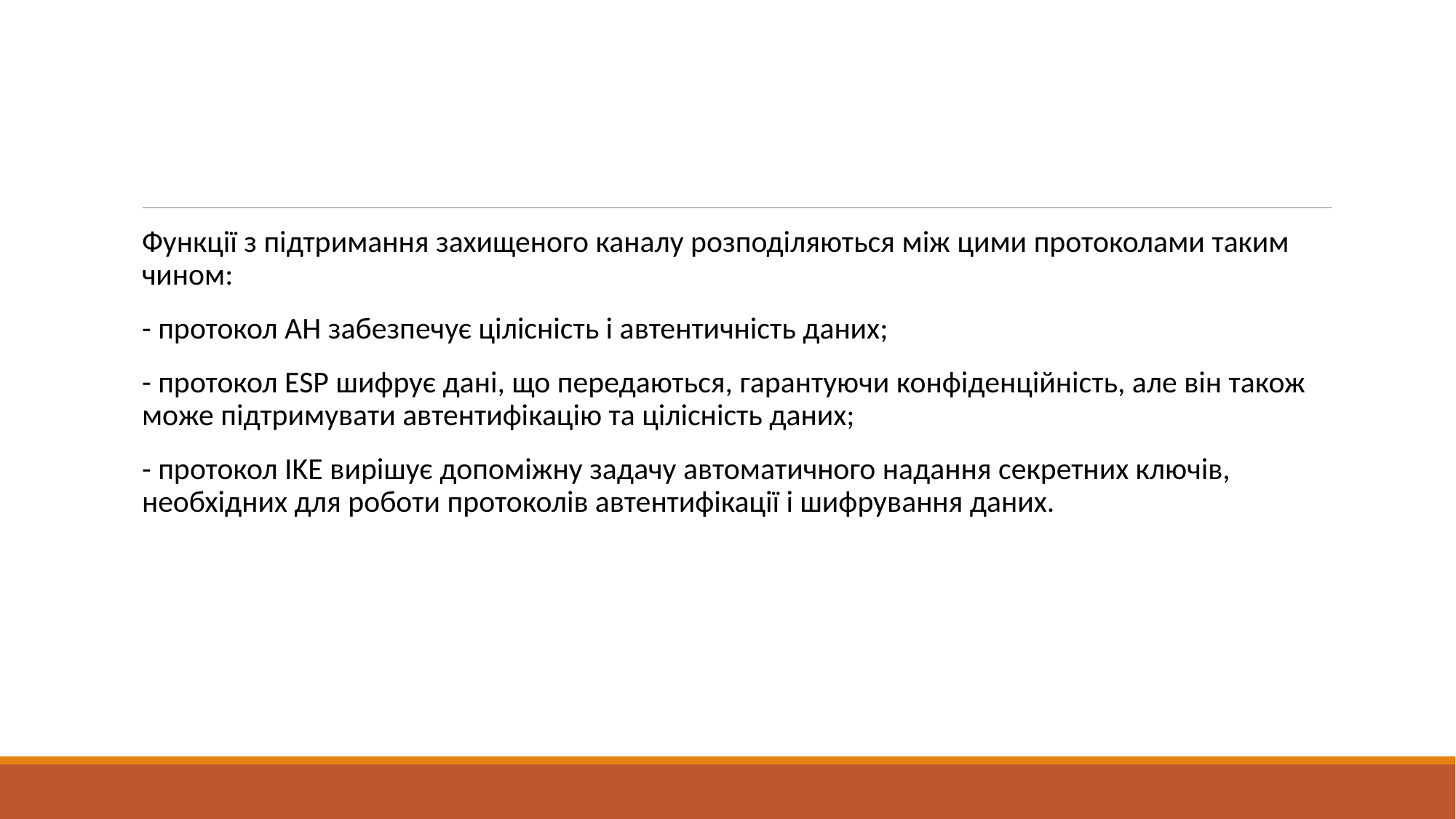

#
Функції з підтримання захищеного каналу розподіляються між цими протоколами таким чином:
- протокол AH забезпечує цілісність і автентичність даних;
- протокол ESP шифрує дані, що передаються, гарантуючи конфіденційність, але він також може підтримувати автентифікацію та цілісність даних;
- протокол IKE вирішує допоміжну задачу автоматичного надання секретних ключів, необхідних для роботи протоколів автентифікації і шифрування даних.